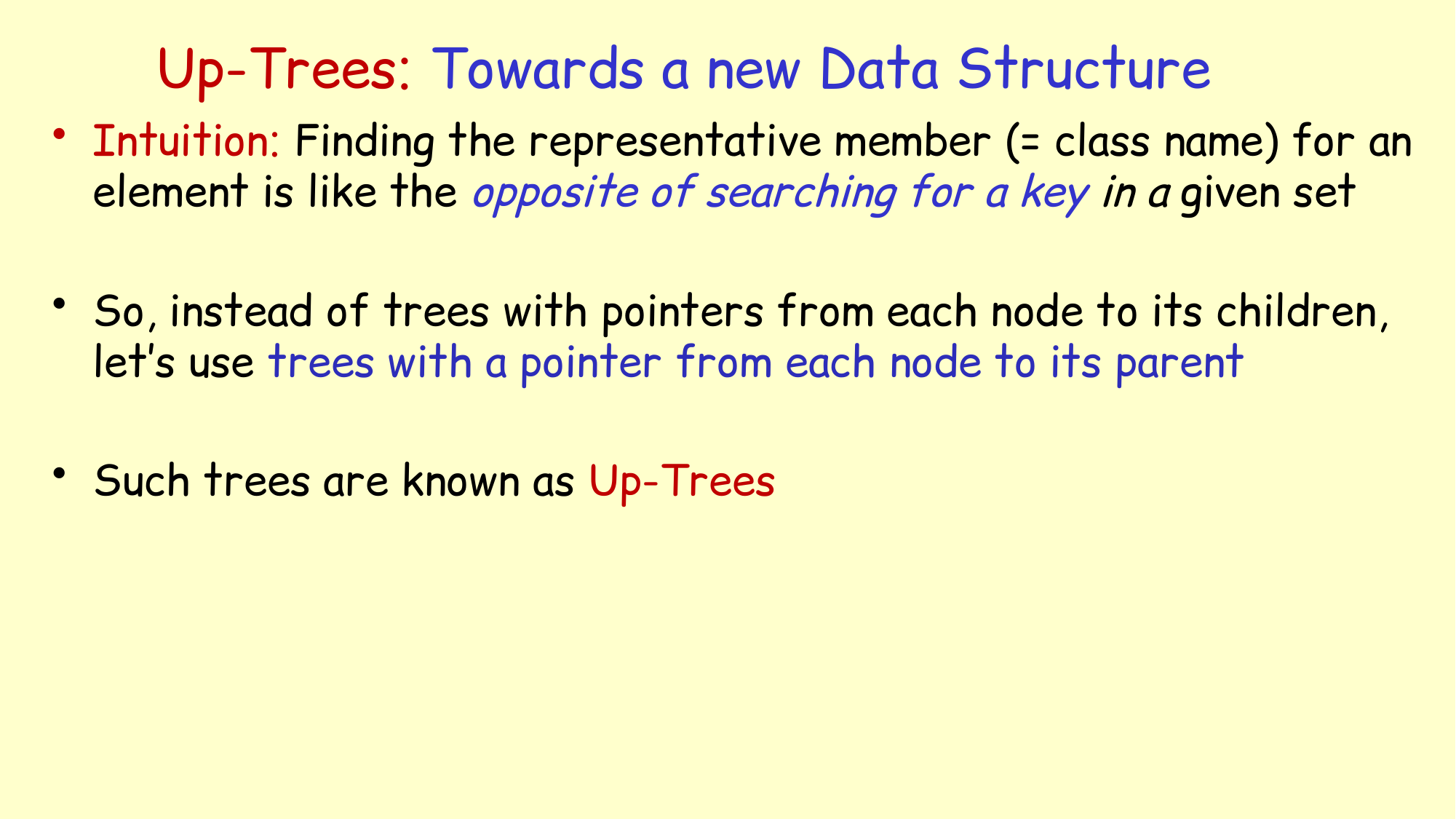

# Up-Trees: Towards a new Data Structure
Intuition: Finding the representative member (= class name) for an element is like the opposite of searching for a key in a given set

So, instead of trees with pointers from each node to its children, let’s use trees with a pointer from each node to its parent

Such trees are known as Up-Trees